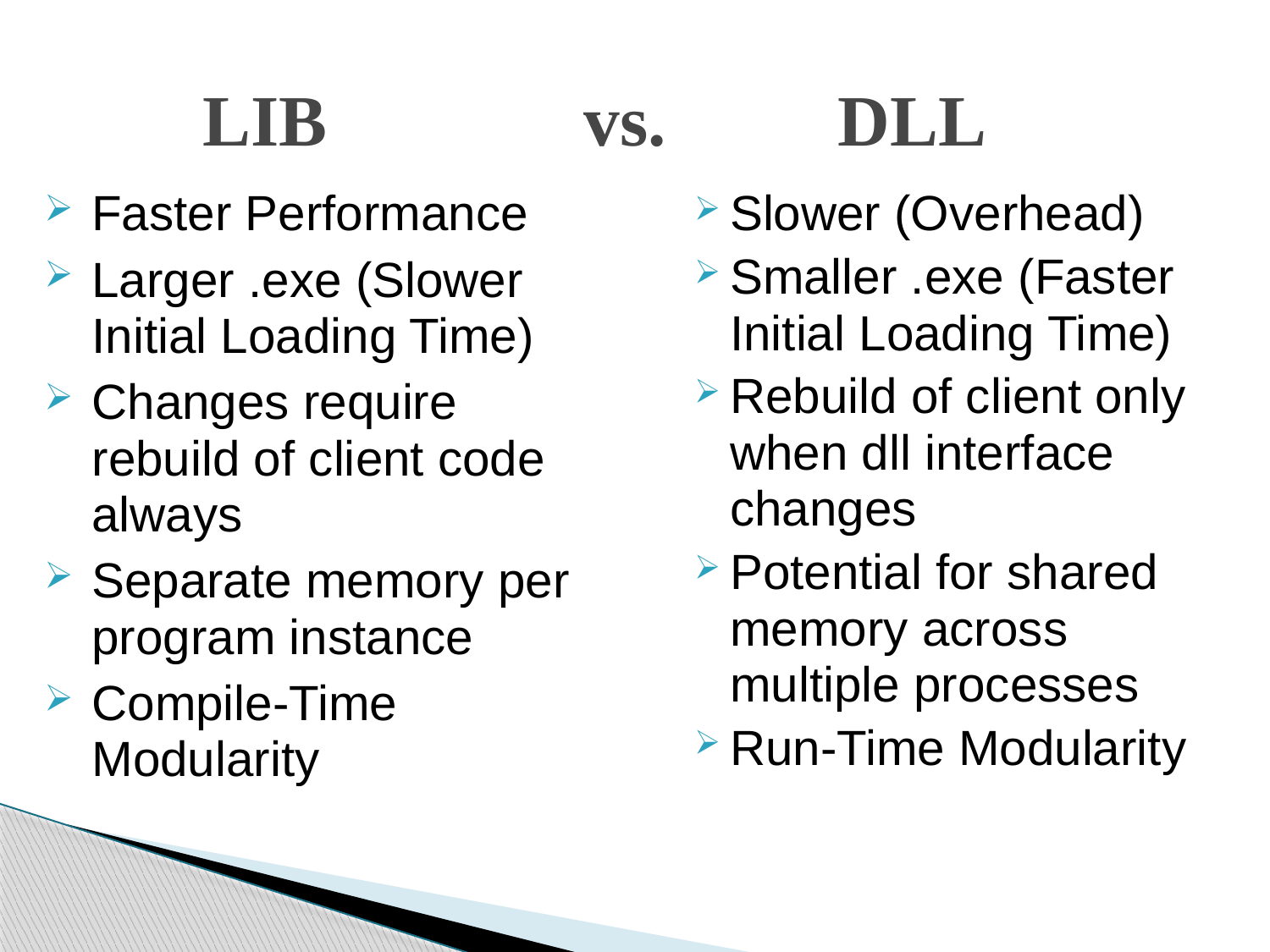

# LIB			vs. 		DLL
Faster Performance
Larger .exe (Slower Initial Loading Time)
Changes require rebuild of client code always
Separate memory per program instance
Compile-Time Modularity
Slower (Overhead)
Smaller .exe (Faster Initial Loading Time)
Rebuild of client only when dll interface changes
Potential for shared memory across multiple processes
Run-Time Modularity